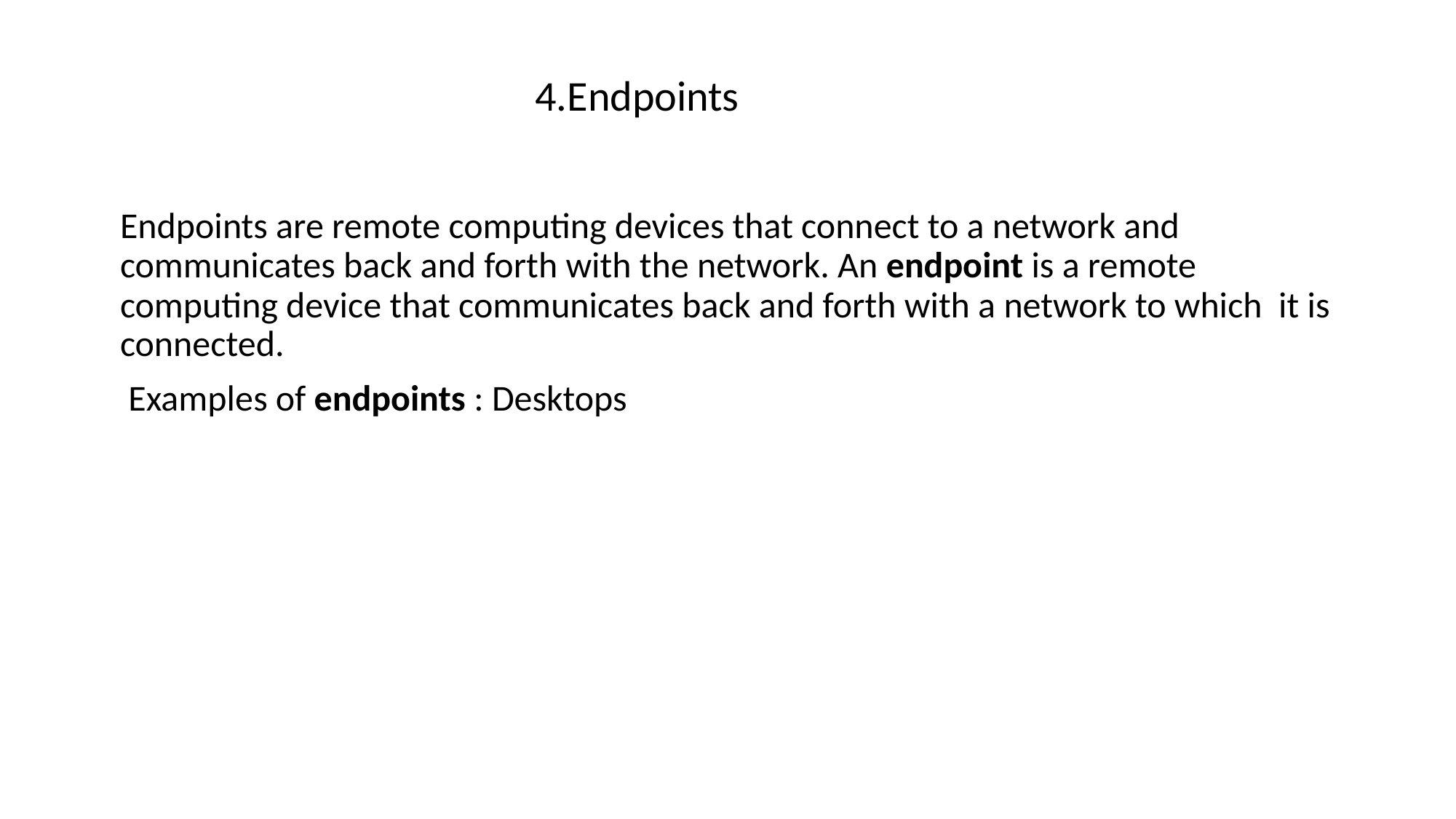

# 4.Endpoints
Endpoints are remote computing devices that connect to a network and communicates back and forth with the network. An endpoint is a remote computing device that communicates back and forth with a network to which  it is connected.
 Examples of endpoints : Desktops